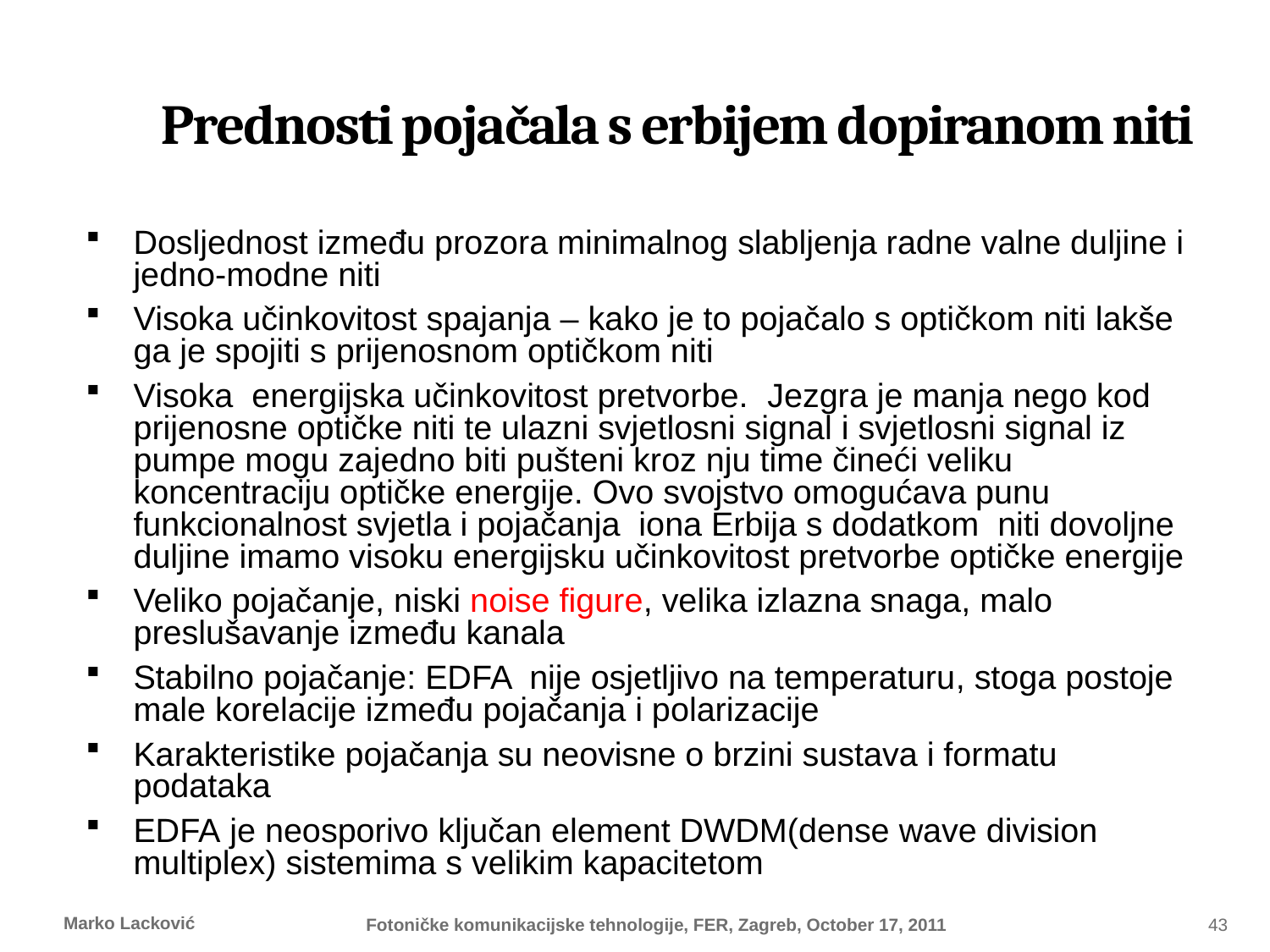

# Prednosti pojačala s erbijem dopiranom niti
Dosljednost između prozora minimalnog slabljenja radne valne duljine i jedno-modne niti
Visoka učinkovitost spajanja – kako je to pojačalo s optičkom niti lakše ga je spojiti s prijenosnom optičkom niti
Visoka  energijska učinkovitost pretvorbe.  Jezgra je manja nego kod prijenosne optičke niti te ulazni svjetlosni signal i svjetlosni signal iz pumpe mogu zajedno biti pušteni kroz nju time čineći veliku koncentraciju optičke energije. Ovo svojstvo omogućava punu funkcionalnost svjetla i pojačanja  iona Erbija s dodatkom  niti dovoljne duljine imamo visoku energijsku učinkovitost pretvorbe optičke energije
Veliko pojačanje, niski noise figure, velika izlazna snaga, malo preslušavanje između kanala
Stabilno pojačanje: EDFA  nije osjetljivo na temperaturu, stoga postoje male korelacije između pojačanja i polarizacije
Karakteristike pojačanja su neovisne o brzini sustava i formatu podataka
EDFA je neosporivo ključan element DWDM(dense wave division multiplex) sistemima s velikim kapacitetom